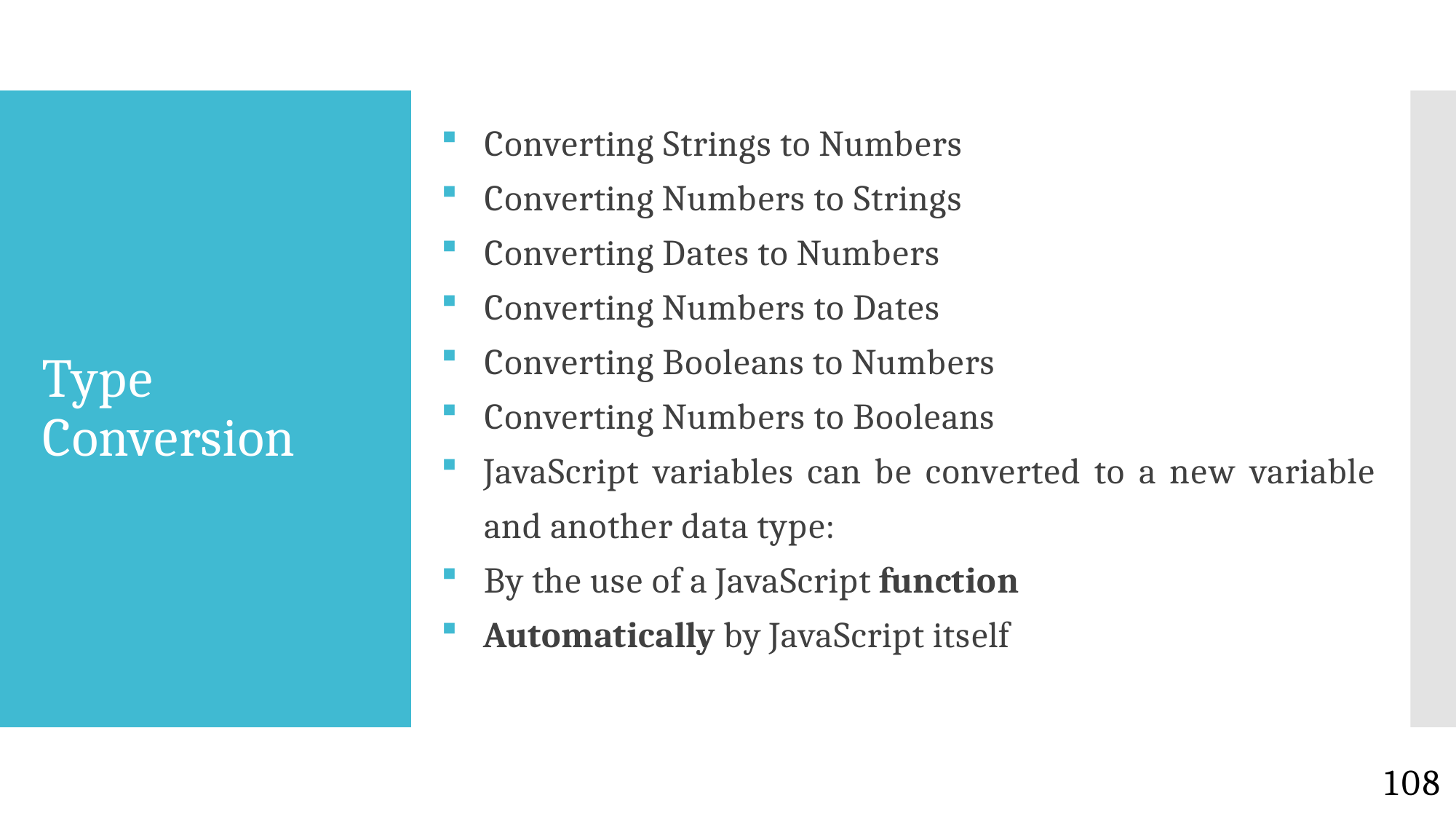

Converting Strings to Numbers
Converting Numbers to Strings
Converting Dates to Numbers
Converting Numbers to Dates
Converting Booleans to Numbers
Converting Numbers to Booleans
JavaScript variables can be converted to a new variable and another data type:
By the use of a JavaScript function
Automatically by JavaScript itself

# Type Conversion
108